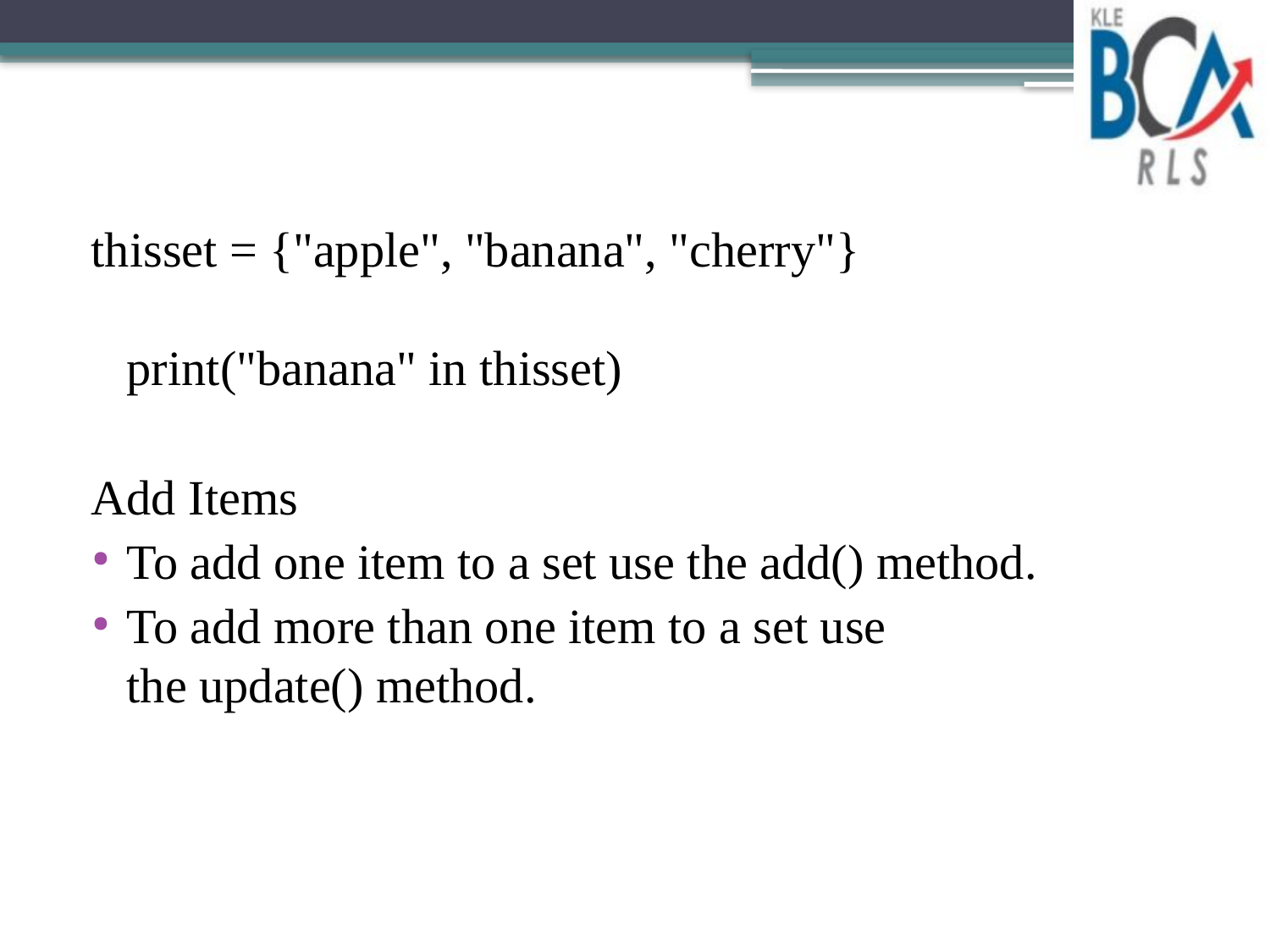

thisset = {"apple", "banana", "cherry"}
print("banana" in thisset)

Add Items
To add one item to a set use the add() method.
To add more than one item to a set use the update() method.